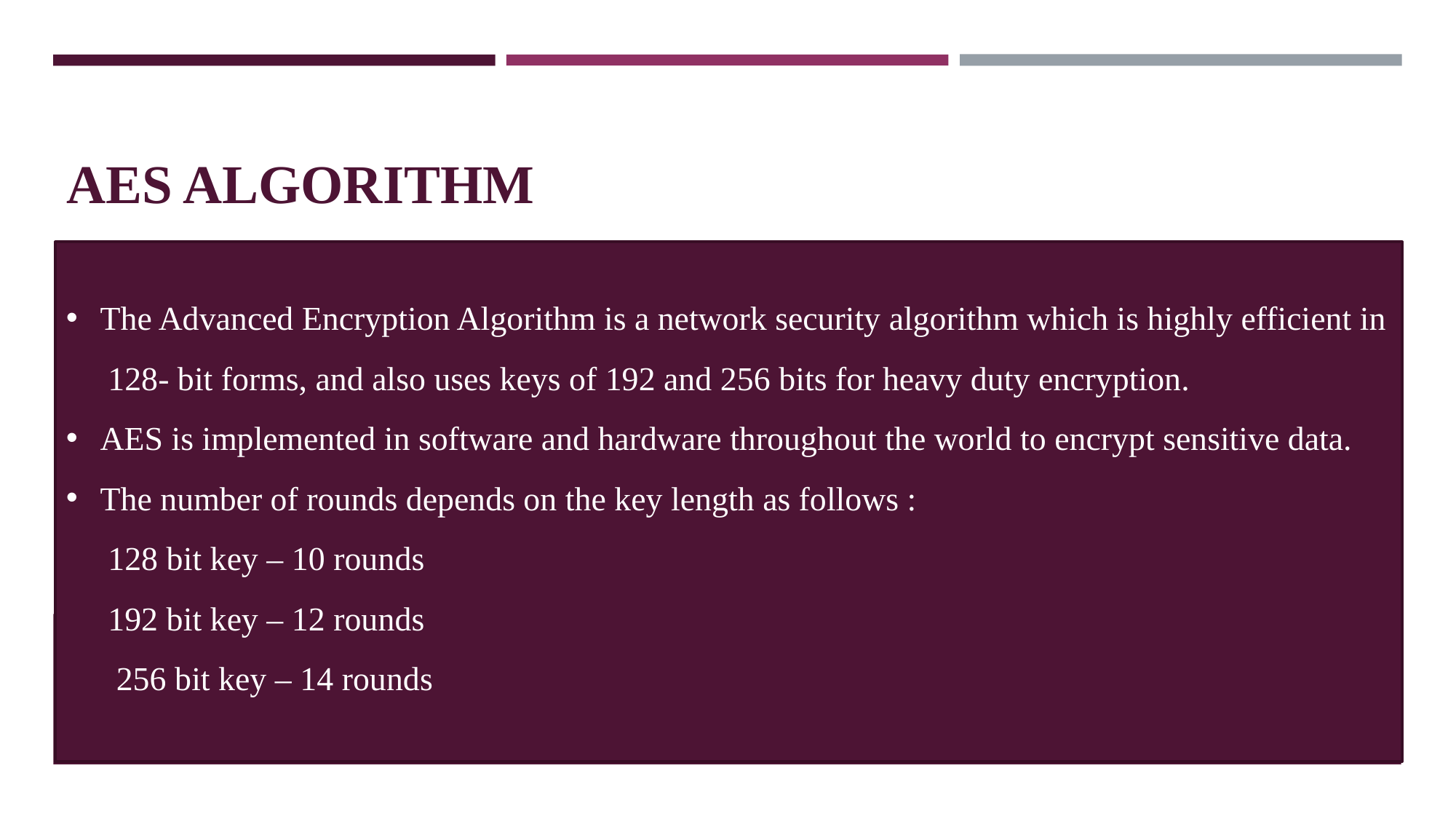

# AES ALGORITHM

The Advanced Encryption Algorithm is a network security algorithm which is highly efficient in
     128- bit forms, and also uses keys of 192 and 256 bits for heavy duty encryption.
AES is implemented in software and hardware throughout the world to encrypt sensitive data.
The number of rounds depends on the key length as follows :
     128 bit key – 10 rounds
     192 bit key – 12 rounds
      256 bit key – 14 rounds